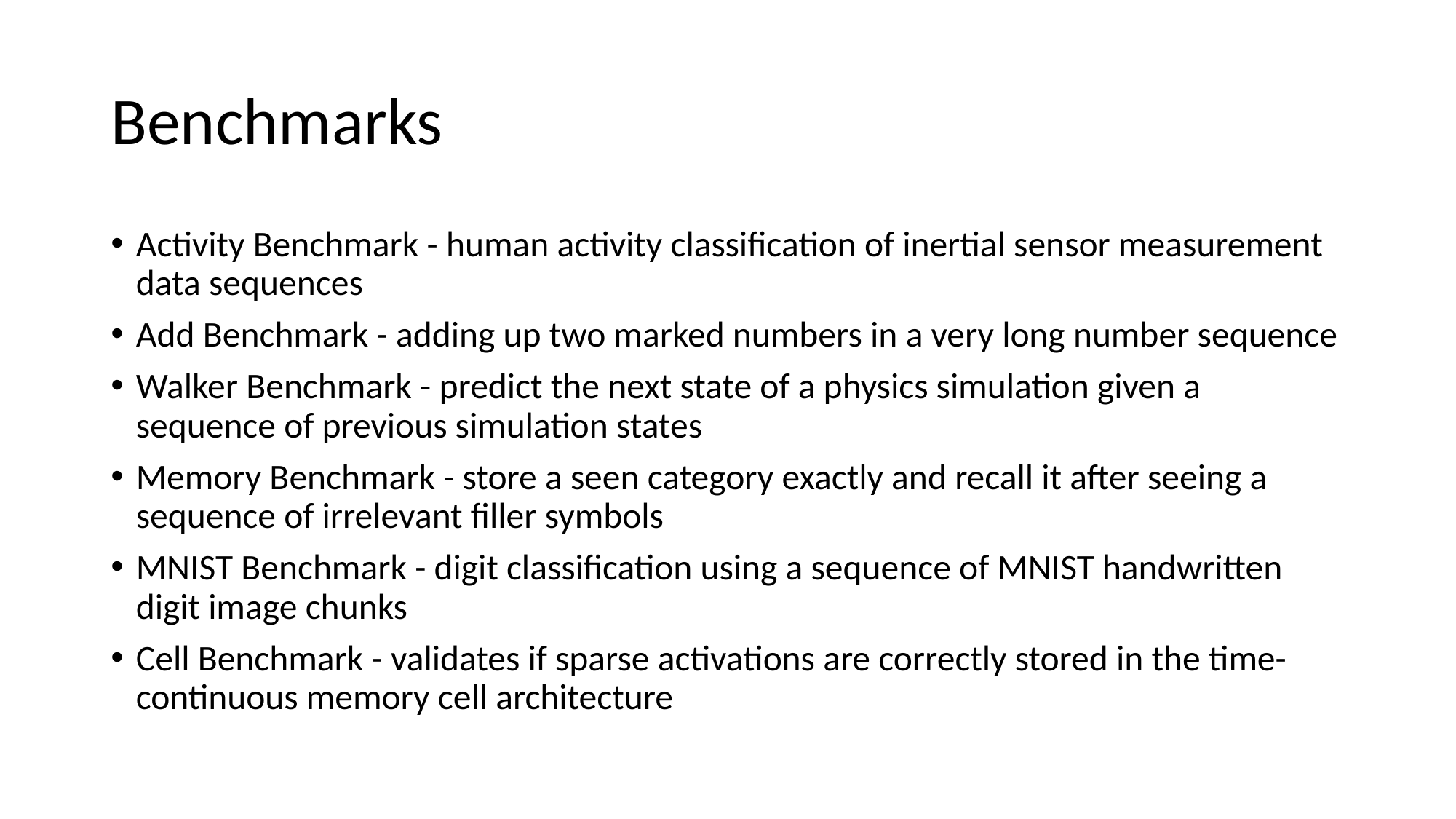

# Benchmarks
Activity Benchmark - human activity classification of inertial sensor measurement data sequences
Add Benchmark - adding up two marked numbers in a very long number sequence
Walker Benchmark - predict the next state of a physics simulation given a sequence of previous simulation states
Memory Benchmark - store a seen category exactly and recall it after seeing a sequence of irrelevant filler symbols
MNIST Benchmark - digit classification using a sequence of MNIST handwritten digit image chunks
Cell Benchmark - validates if sparse activations are correctly stored in the time-continuous memory cell architecture